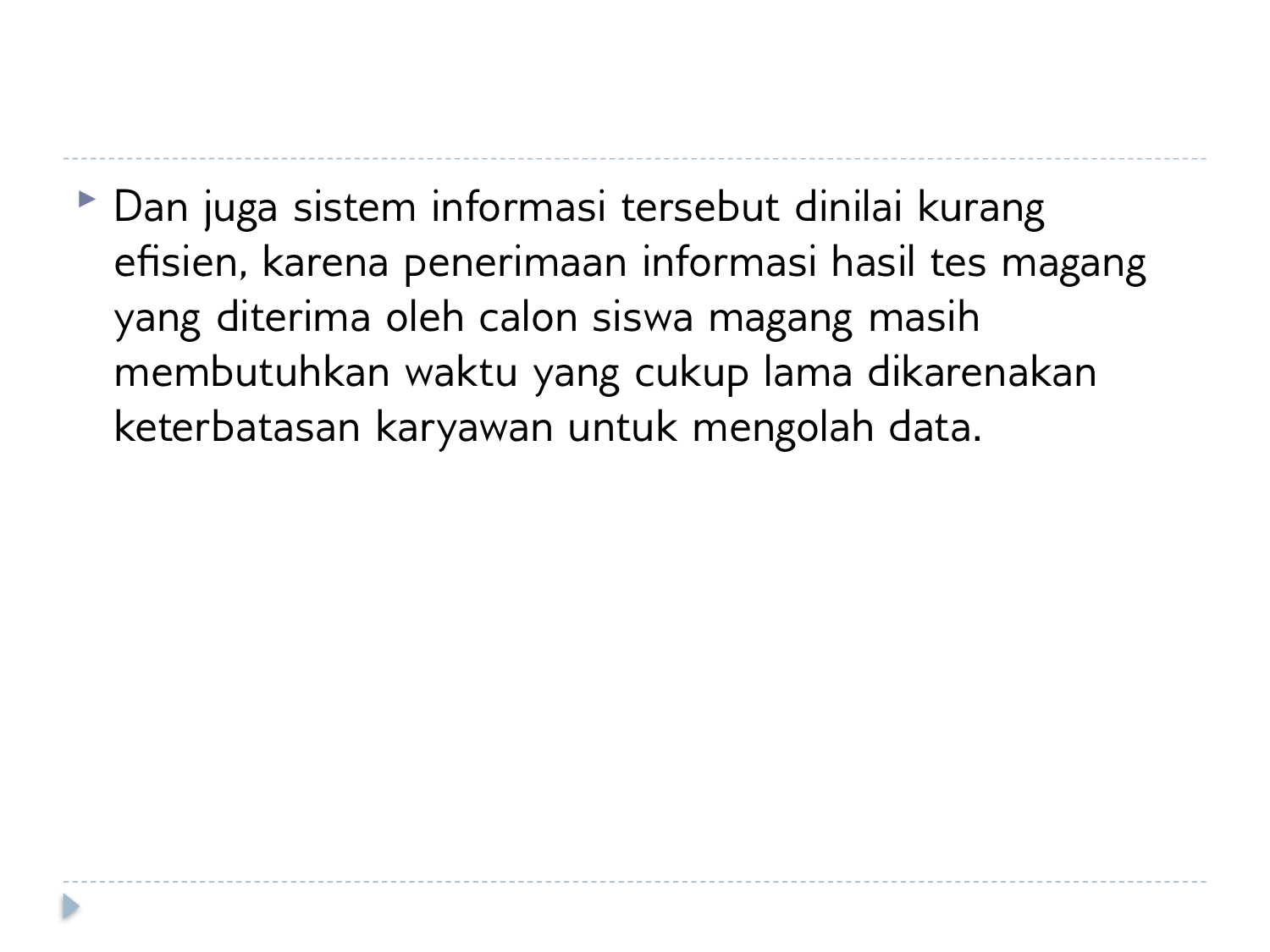

#
Dan juga sistem informasi tersebut dinilai kurang efisien, karena penerimaan informasi hasil tes magang yang diterima oleh calon siswa magang masih membutuhkan waktu yang cukup lama dikarenakan keterbatasan karyawan untuk mengolah data.